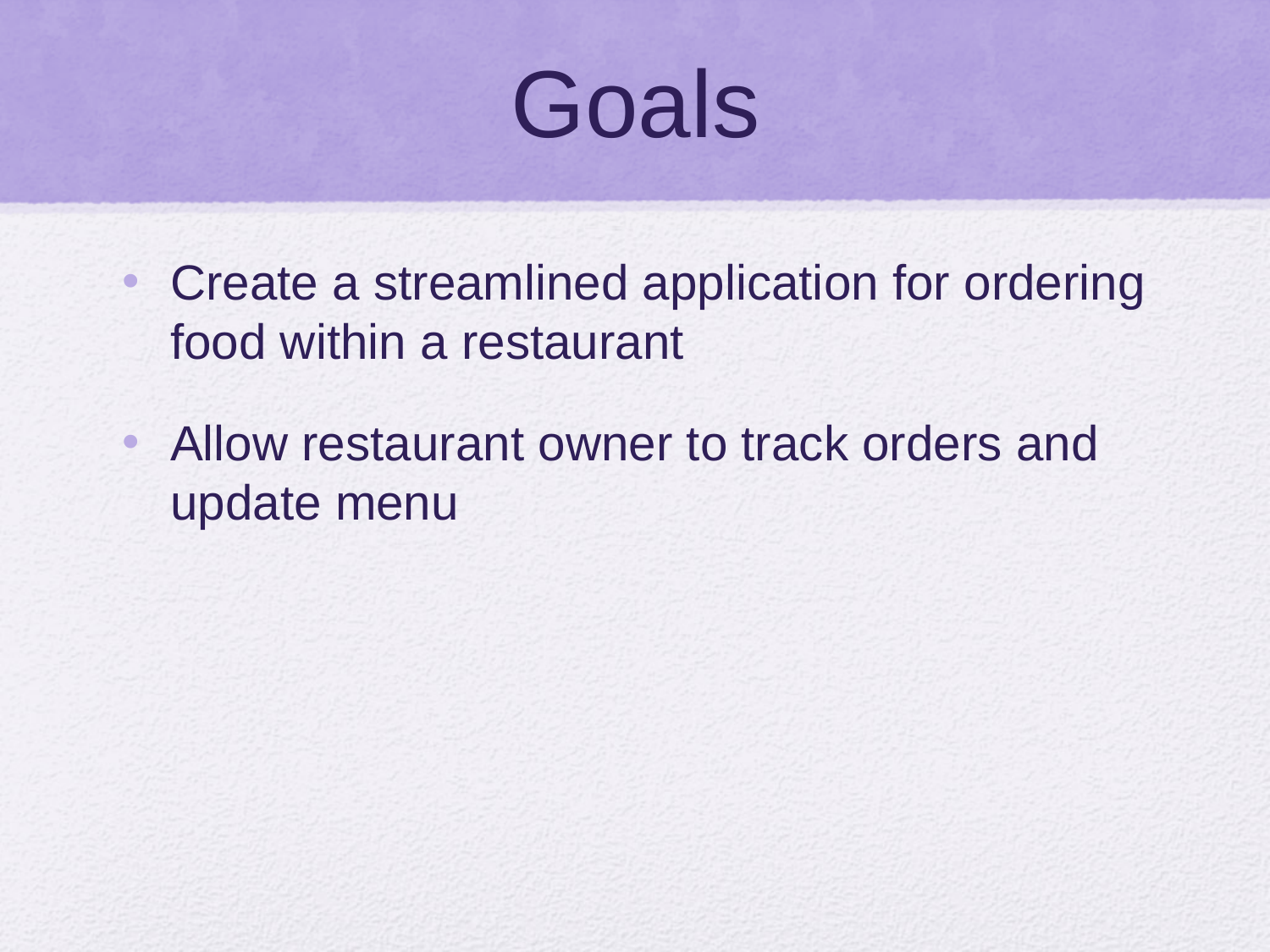

# Goals
Create a streamlined application for ordering food within a restaurant
Allow restaurant owner to track orders and update menu